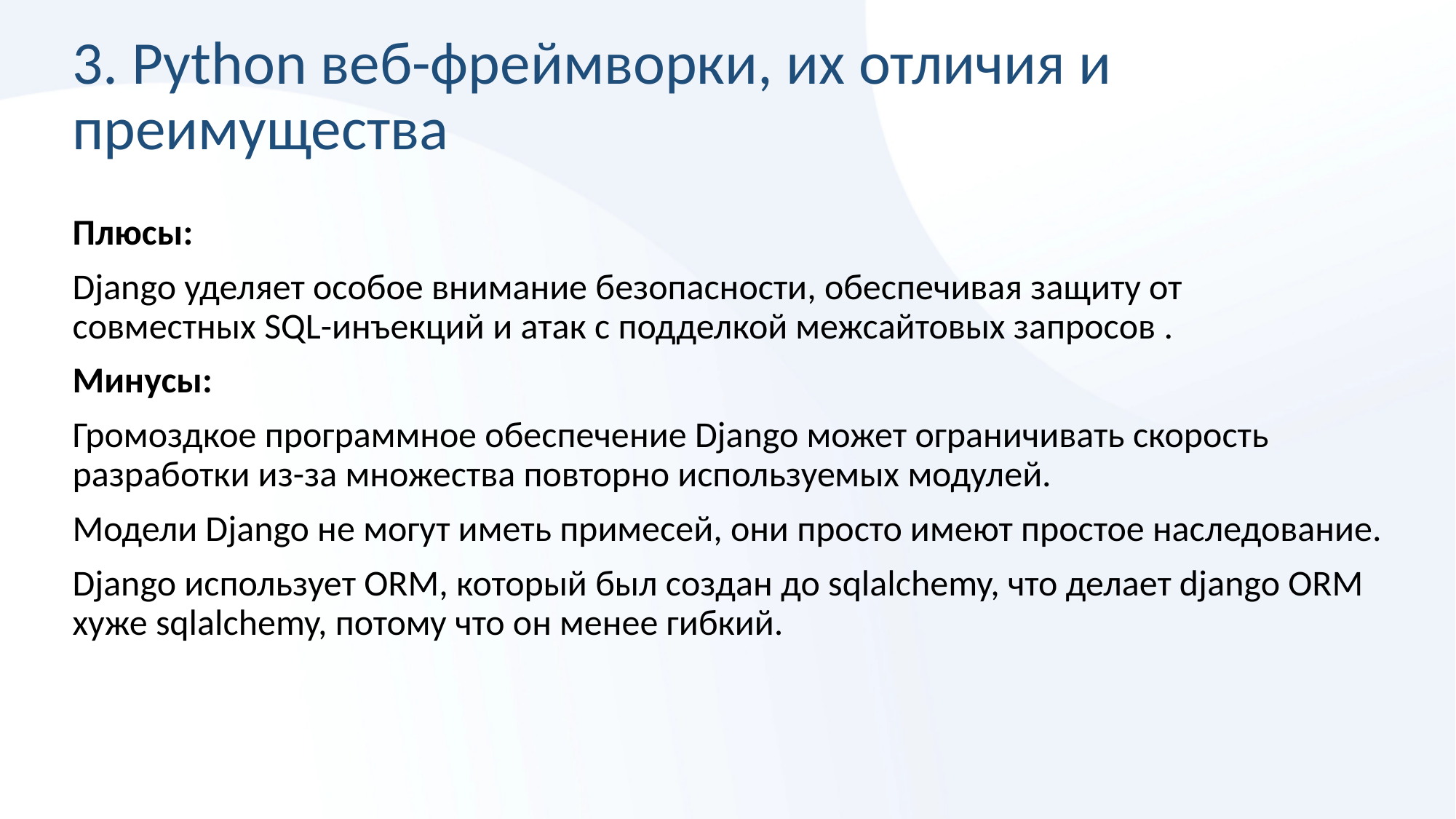

# 3. Python веб-фреймворки, их отличия и преимущества
Плюсы:
Django уделяет особое внимание безопасности, обеспечивая защиту от совместных SQL-инъекций и атак с подделкой межсайтовых запросов .
Минусы:
Громоздкое программное обеспечение Django может ограничивать скорость разработки из-за множества повторно используемых модулей.
Модели Django не могут иметь примесей, они просто имеют простое наследование.
Django использует ORM, который был создан до sqlalchemy, что делает django ORM хуже sqlalchemy, потому что он менее гибкий.